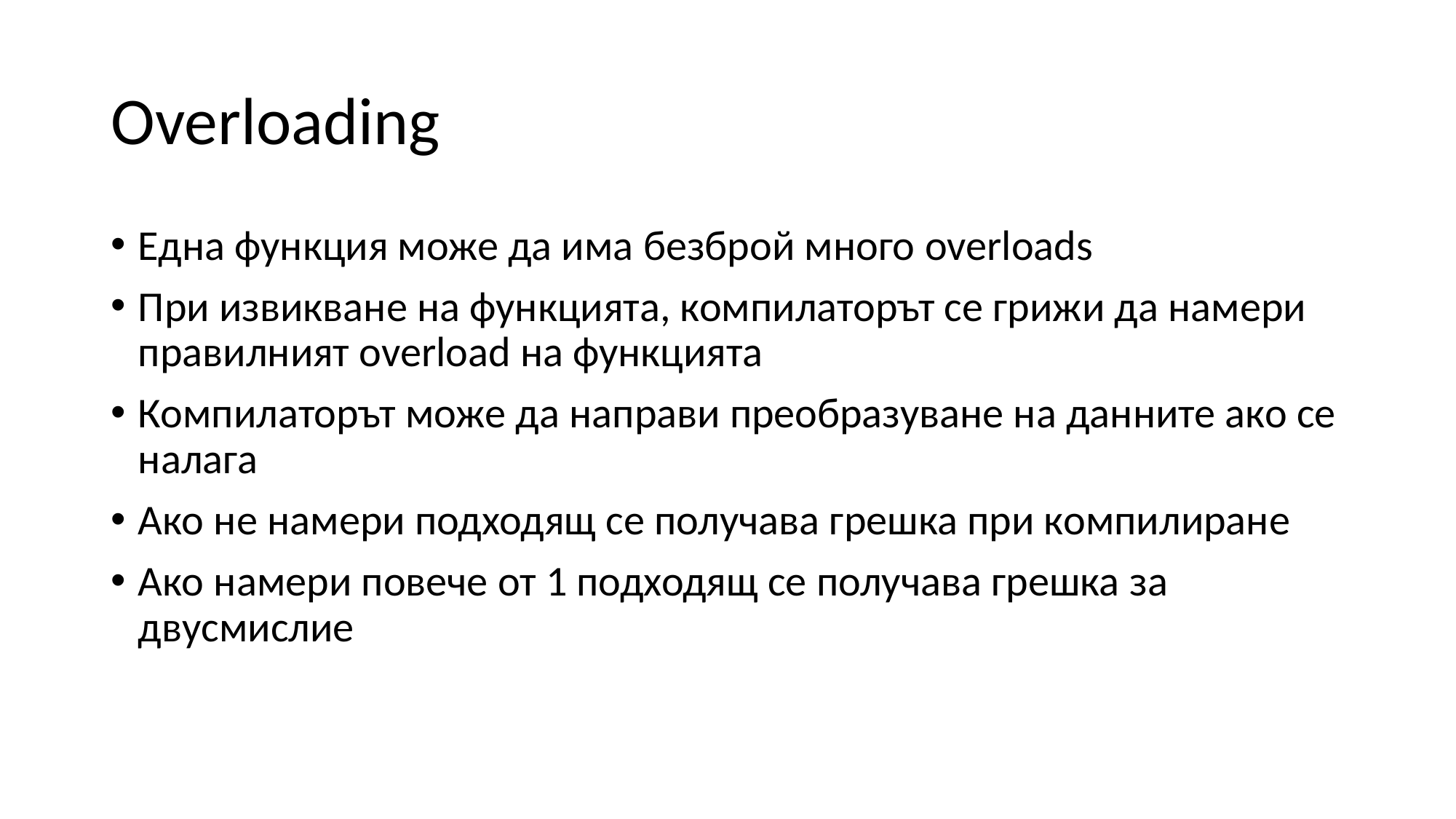

# Overloading
Една функция може да има безброй много overloads
При извикване на функцията, компилаторът се грижи да намери правилният overload на функцията
Компилаторът може да направи преобразуване на данните ако се налага
Ако не намери подходящ се получава грешка при компилиране
Ако намери повече от 1 подходящ се получава грешка за двусмислие